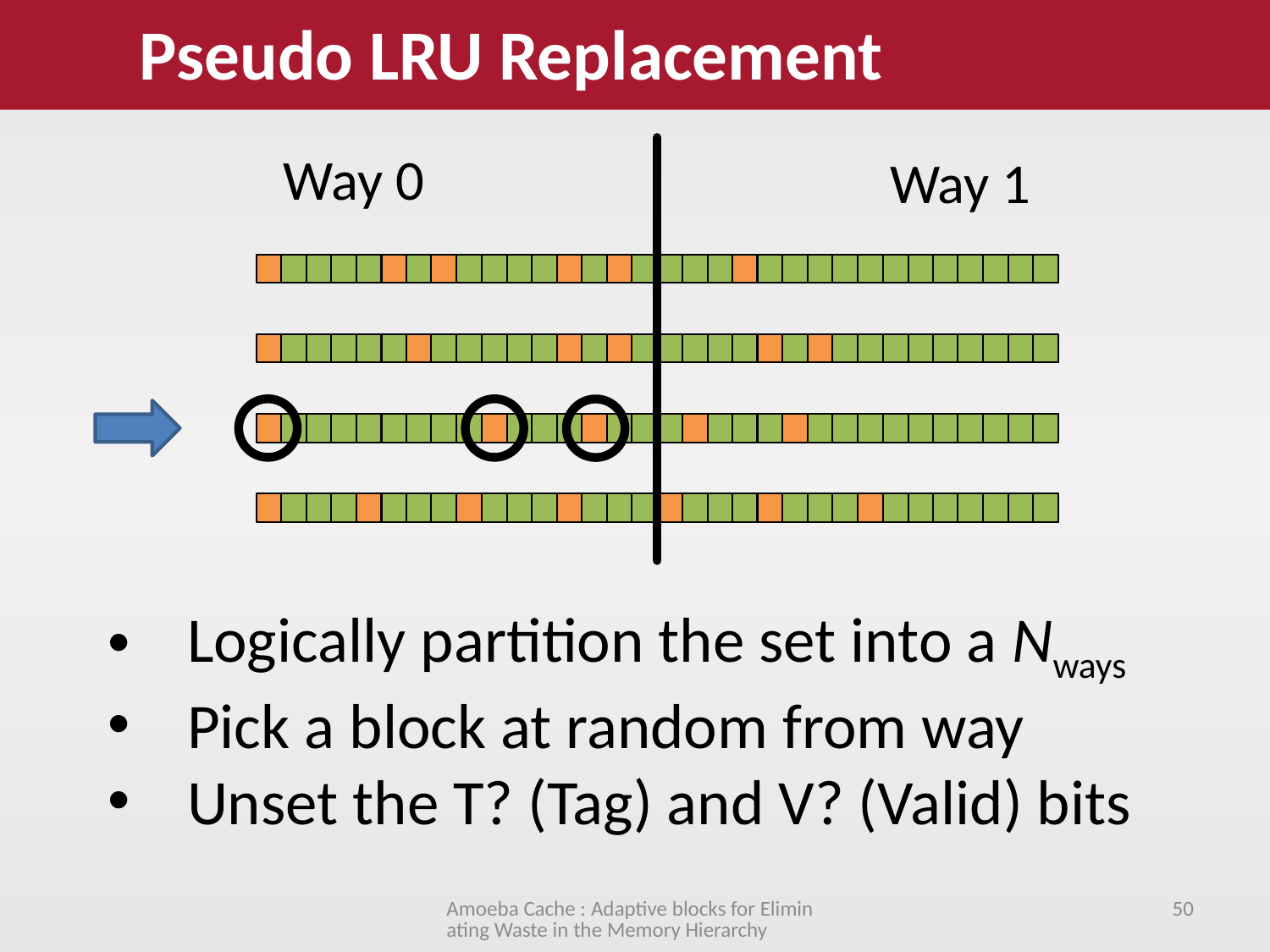

Pseudo LRU Replacement
Way 0
Way 1

Logically partition the set into a Nways
Pick a block at random from way
Unset the T? (Tag) and V? (Valid) bits
Amoeba Cache : Adaptive blocks for Eliminating Waste in the Memory Hierarchy
50